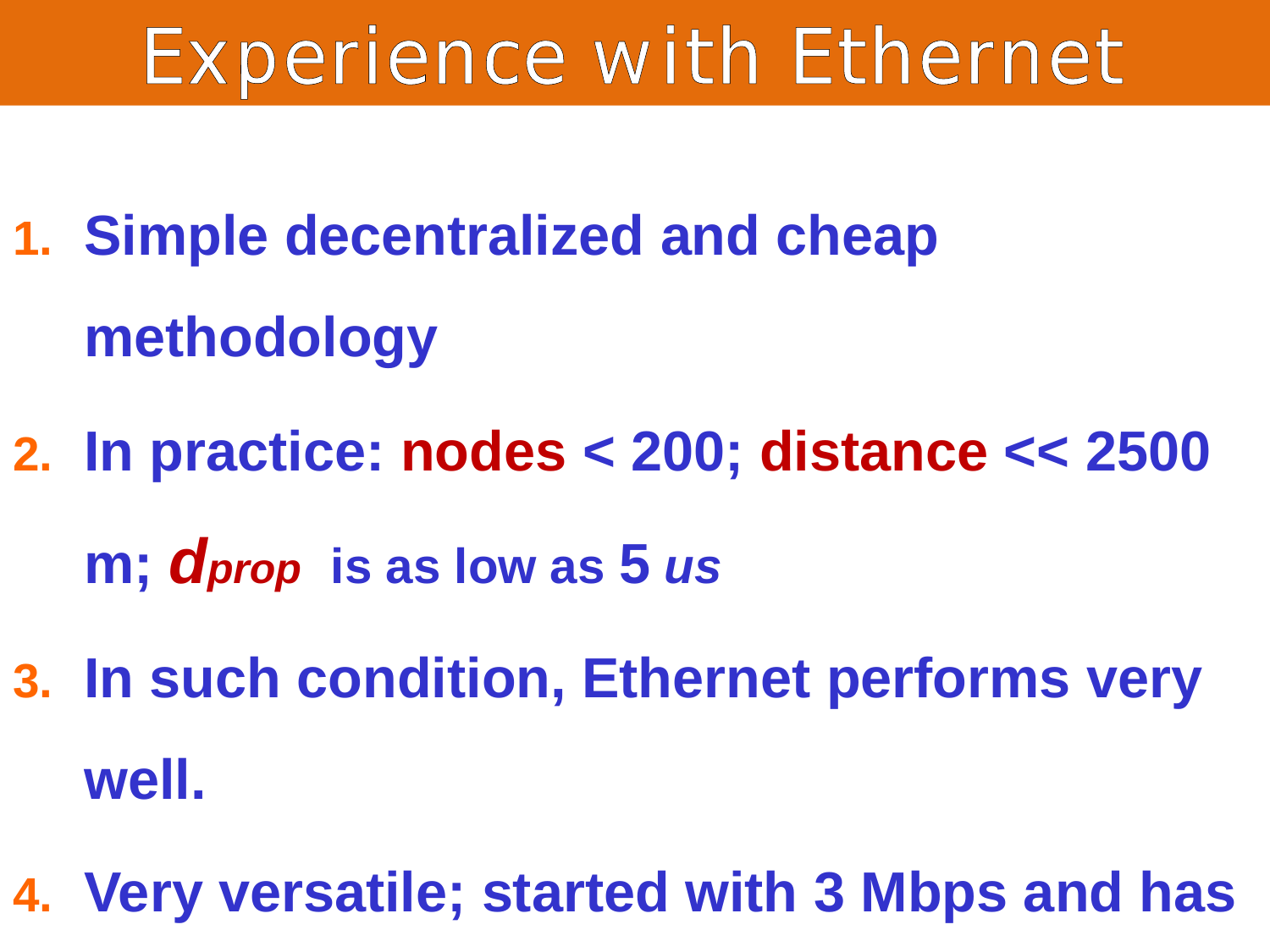

Experience with Ethernet
Simple decentralized and cheap methodology
In practice: nodes < 200; distance << 2500 m; dprop  is as low as 5 us
In such condition, Ethernet performs very well.
Very versatile; started with 3 Mbps and has now reached 10 Gbps